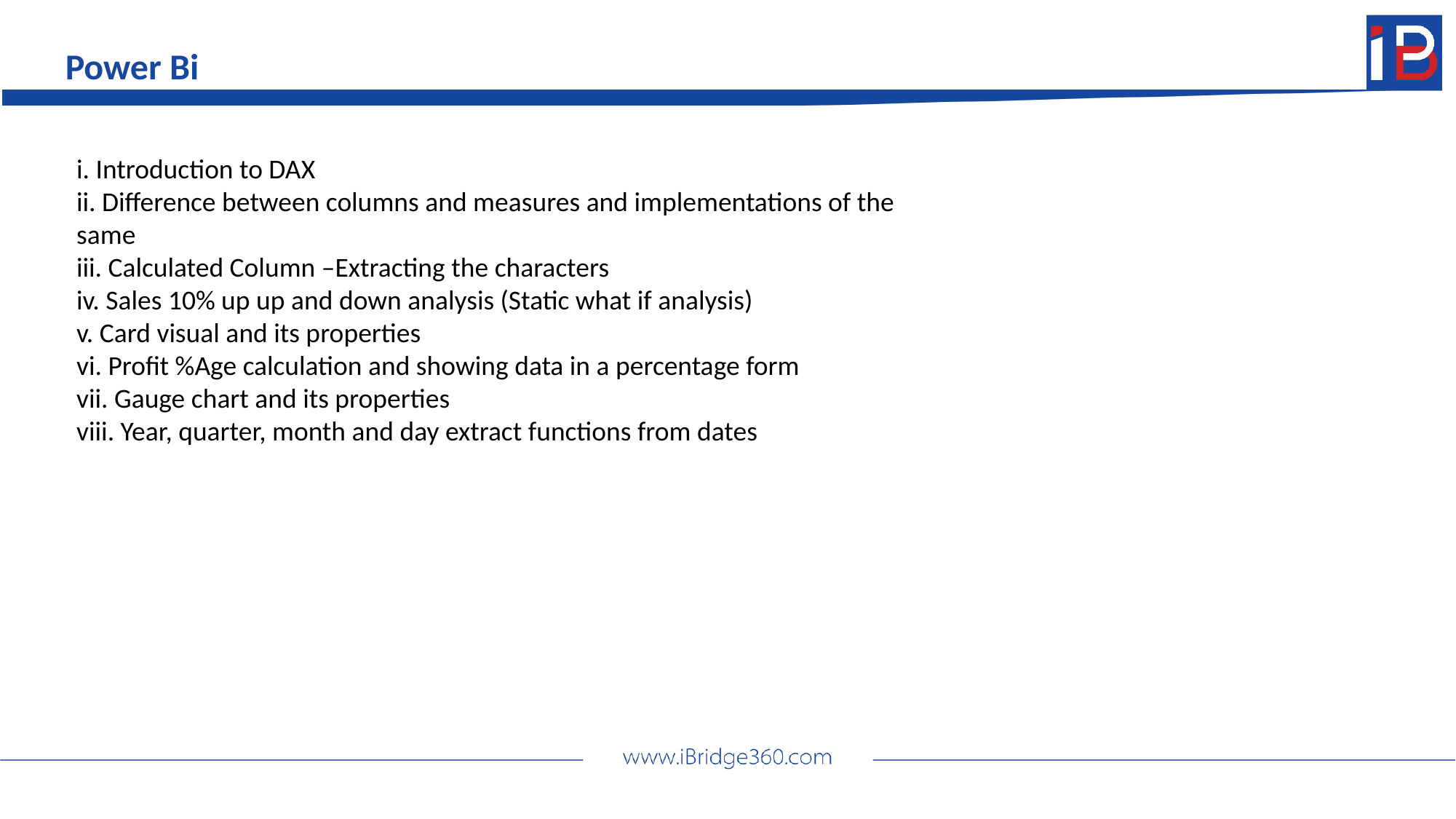

Power Bi

i. Introduction to DAX
ii. Difference between columns and measures and implementations of the same
iii. Calculated Column –Extracting the characters
iv. Sales 10% up up and down analysis (Static what if analysis)
v. Card visual and its properties
vi. Profit %Age calculation and showing data in a percentage form
vii. Gauge chart and its properties
viii. Year, quarter, month and day extract functions from dates